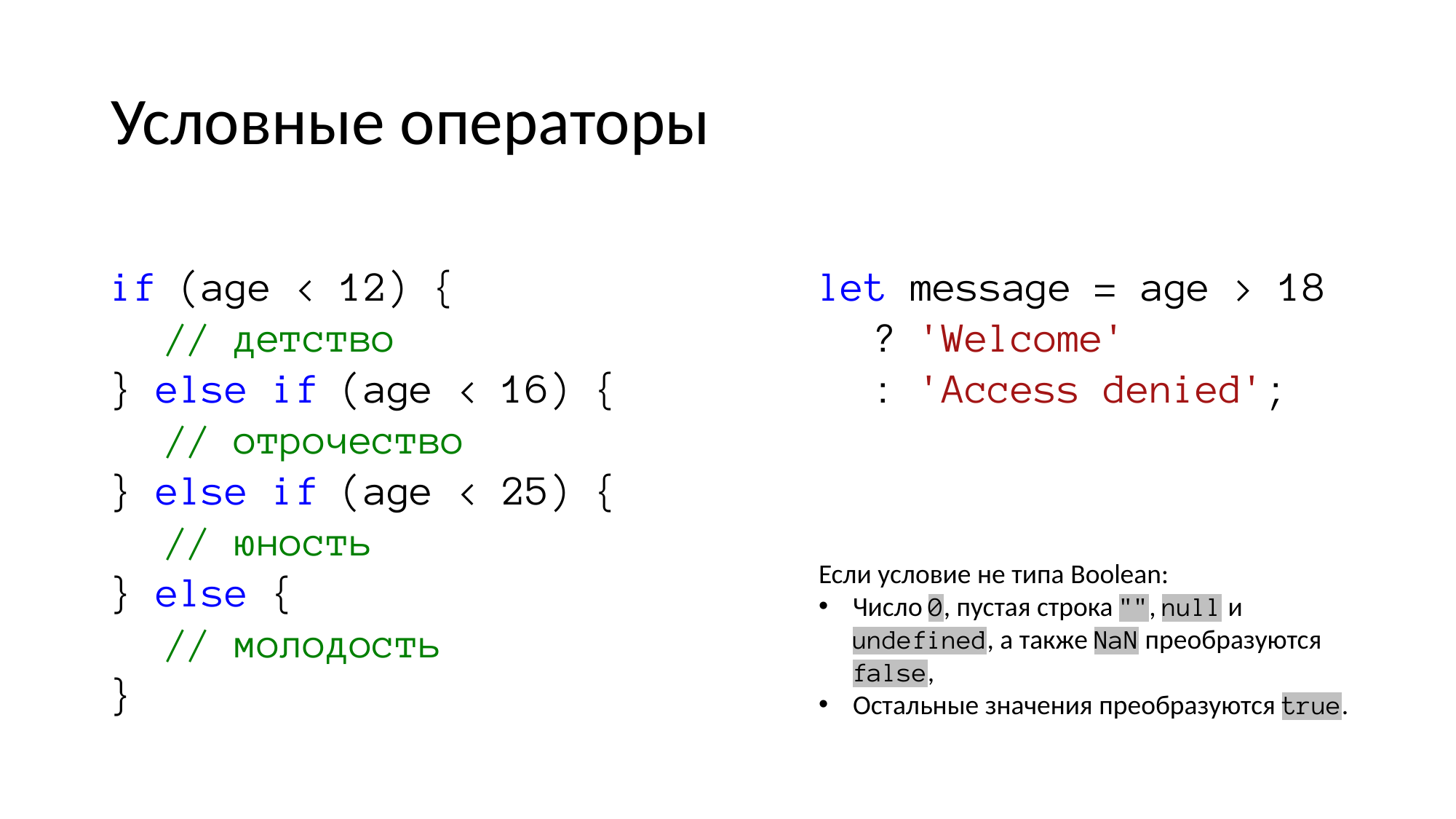

# Условные операторы
if (age < 12) {
// детство
} else if (age < 16) {
// отрочество
} else if (age < 25) {
// юность
} else {
// молодость
}
let message = age > 18
? 'Welcome'
: 'Access denied';
Если условие не типа Boolean:
Число 0, пустая строка "", null и undefined, а также NaN преобразуются false,
Остальные значения преобразуются true.